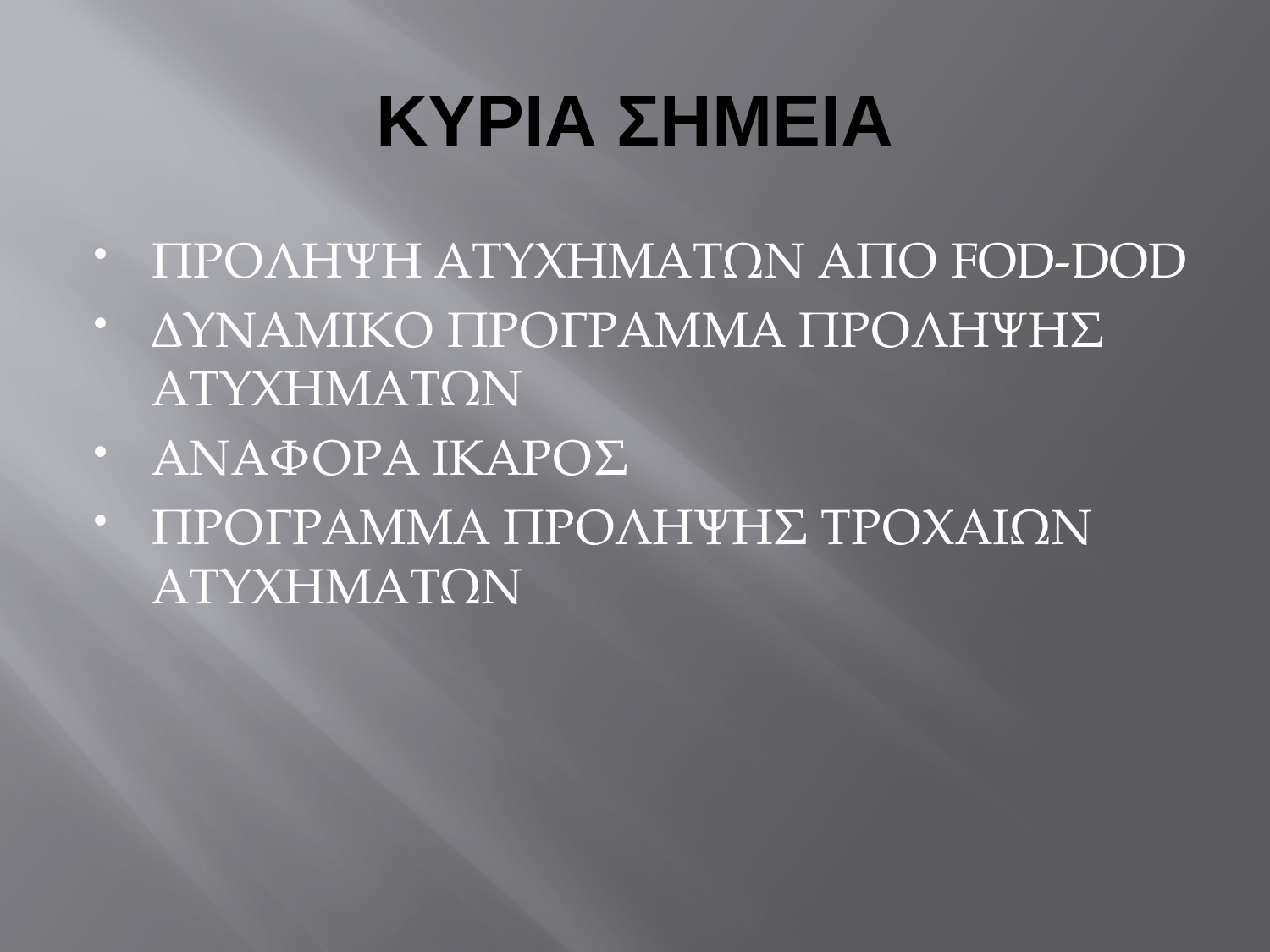

# ΚΥΡΙΑ ΣΗΜΕΙΑ
ΠΡΟΛΗΨΗ ΑΤΥΧΗΜΑΤΩΝ ΑΠΟ FOD-DOD
ΔΥΝΑΜΙΚΟ ΠΡΟΓΡΑΜΜΑ ΠΡΟΛΗΨΗΣ ΑΤΥΧΗΜΑΤΩΝ
ΑΝΑΦΟΡΑ ΙΚΑΡΟΣ
ΠΡΟΓΡΑΜΜΑ ΠΡΟΛΗΨΗΣ ΤΡΟΧΑΙΩΝ ΑΤΥΧΗΜΑΤΩΝ